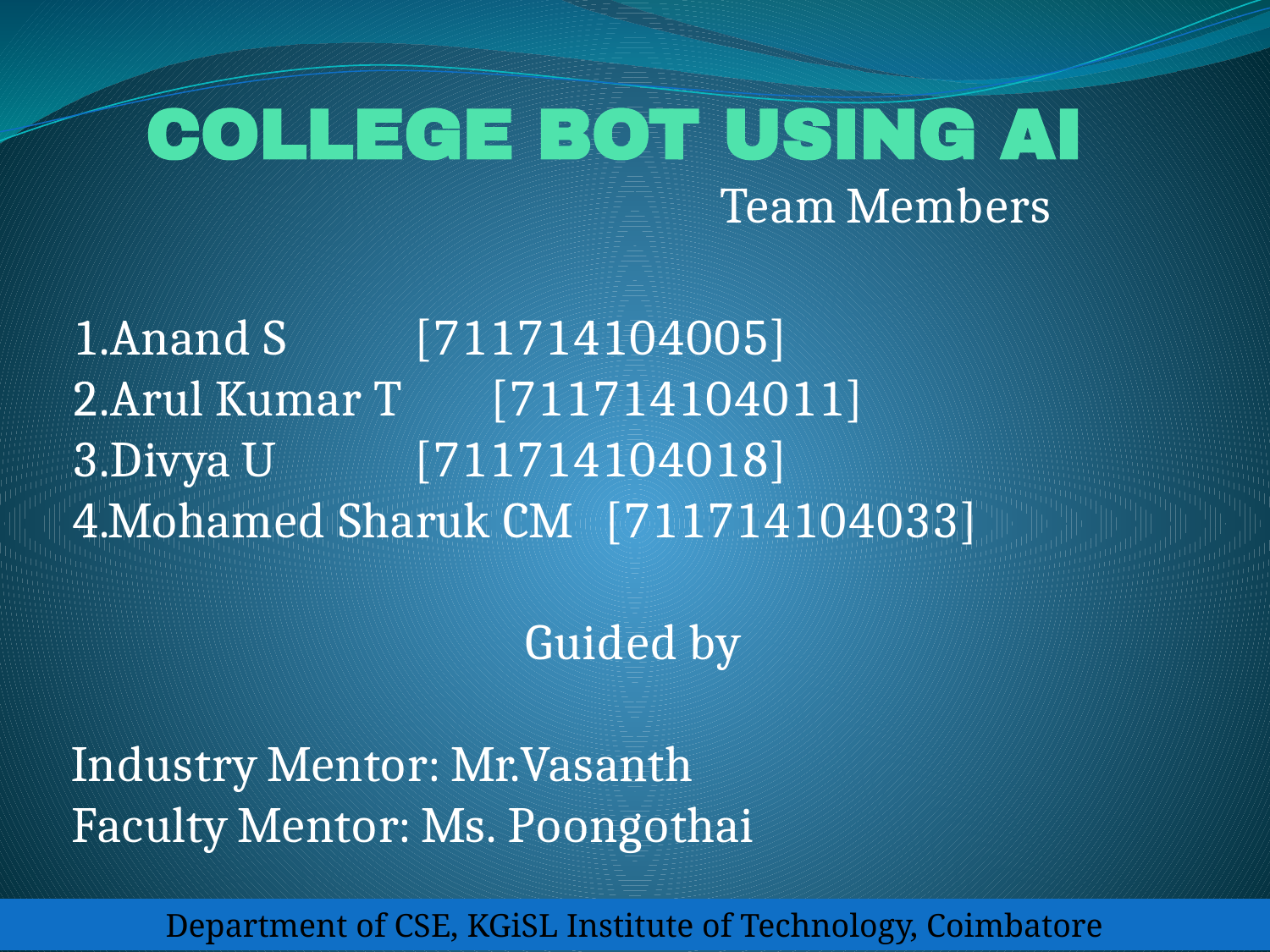

# COLLEGE BOT USING AI
		           				               			Team Members

1.Anand S 				[711714104005]
2.Arul Kumar T			[711714104011]
3.Divya U 				[711714104018]
4.Mohamed Sharuk CM	[711714104033]

Guided by

Industry Mentor: Mr.Vasanth
Faculty Mentor: Ms. Poongothai

Department of CSE, KGiSL Institute of Technology, Coimbatore